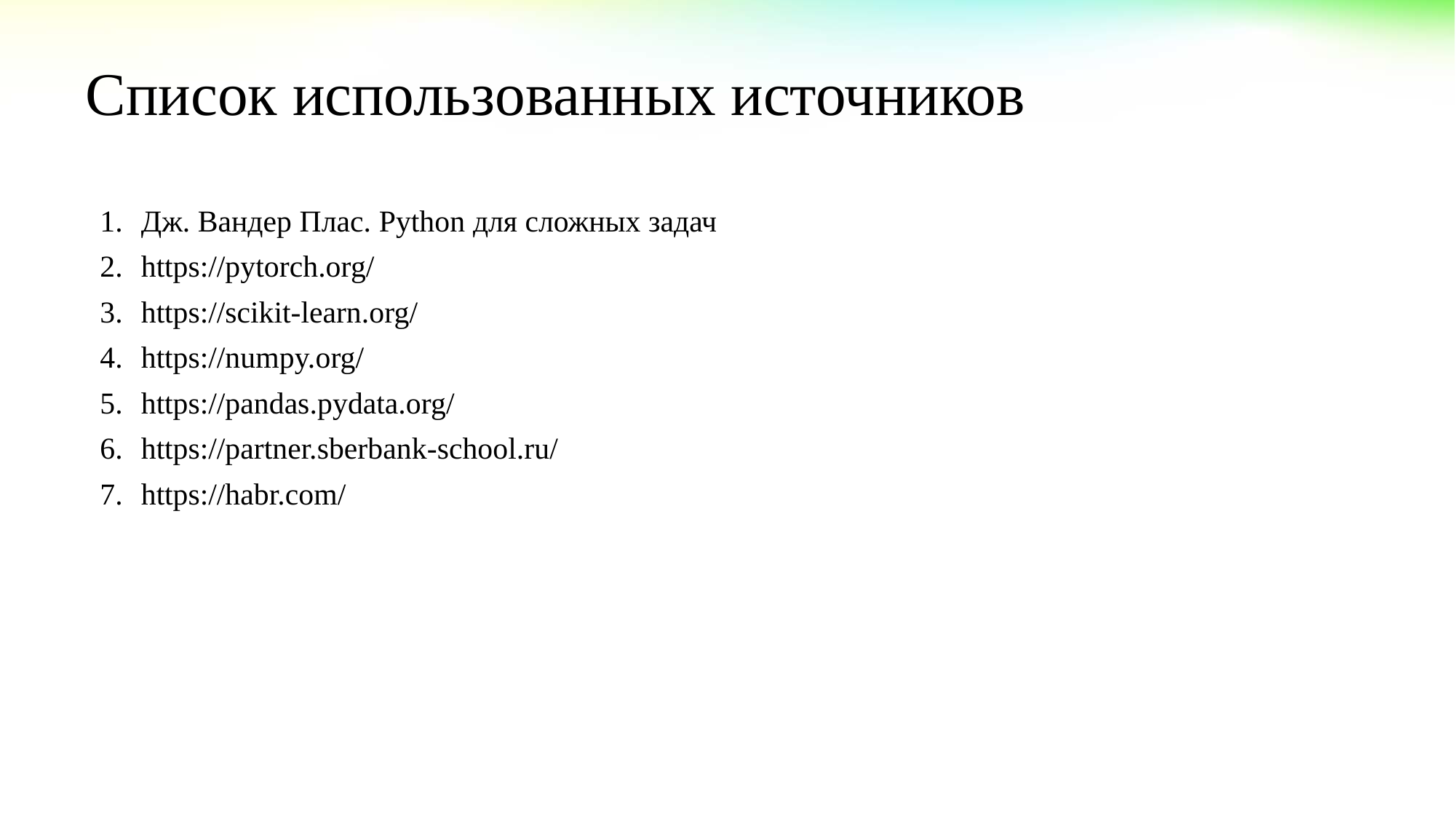

# Список использованных источников

Дж. Вандер Плас. Python для сложных задач
https://pytorch.org/
https://scikit-learn.org/
https://numpy.org/
https://pandas.pydata.org/
https://partner.sberbank-school.ru/
https://habr.com/